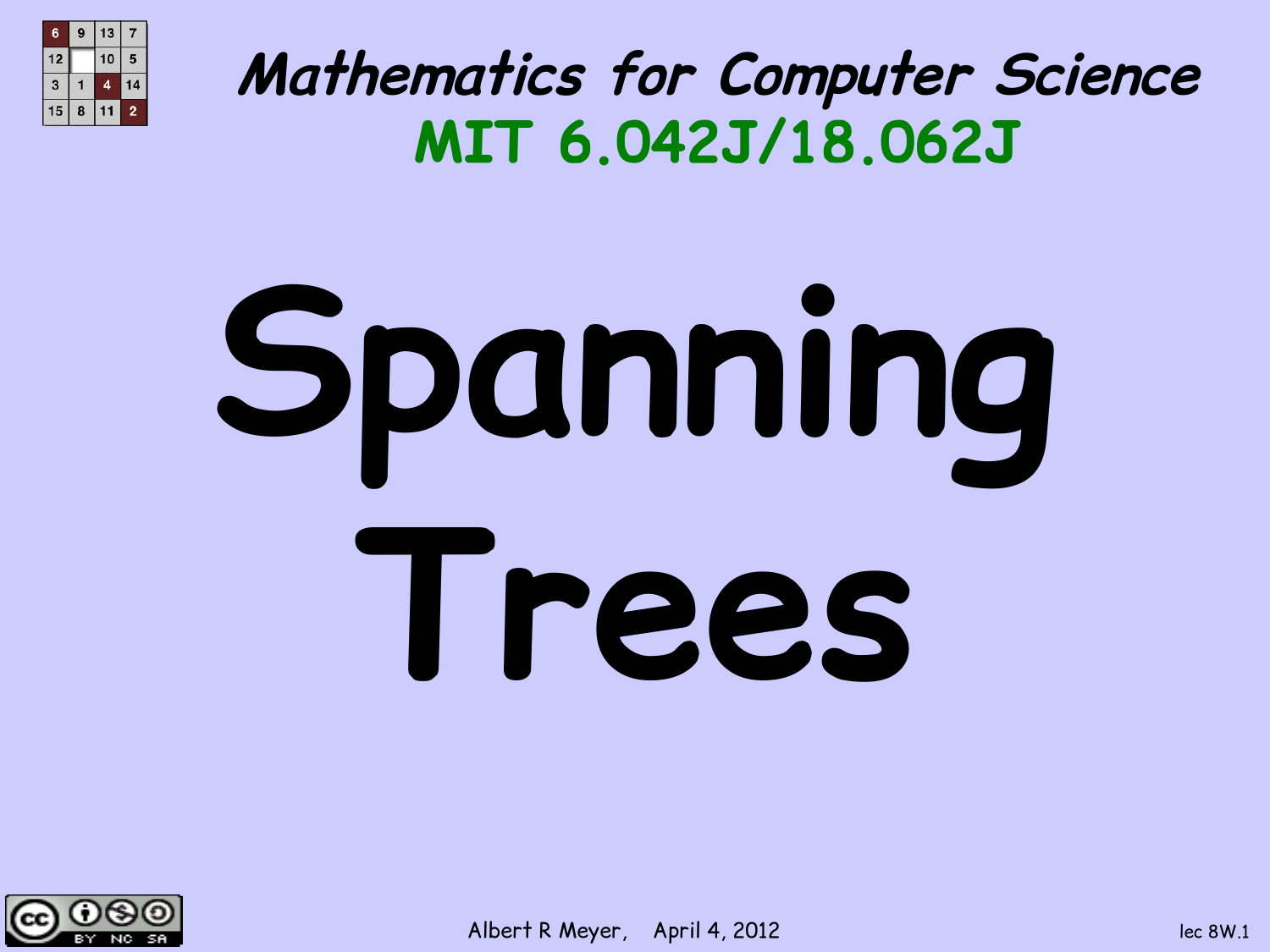

Mathematics for Computer Science
MIT 6.042J/18.062J
Spanning
Trees
lec 8W.1